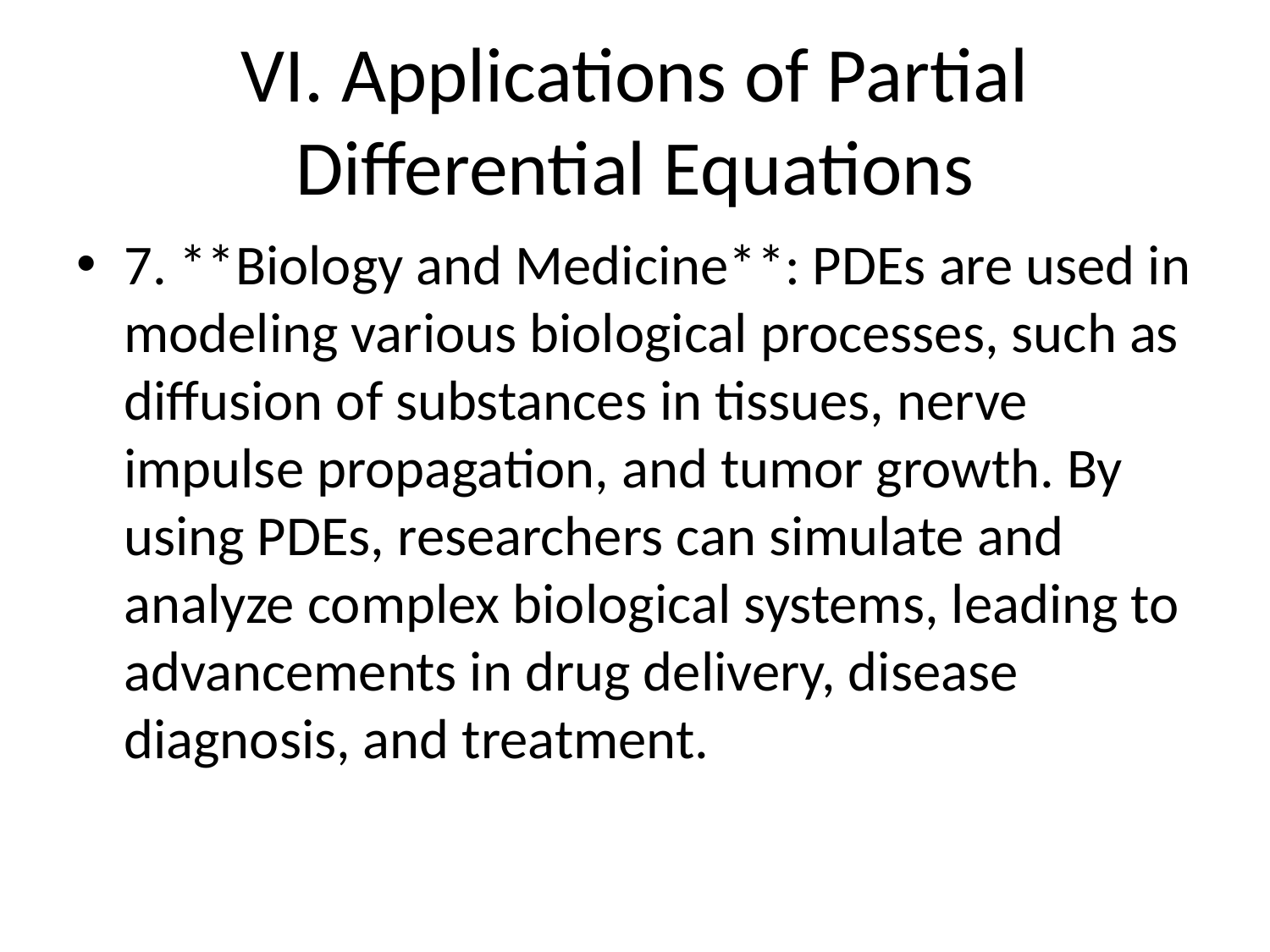

# VI. Applications of Partial Differential Equations
7. **Biology and Medicine**: PDEs are used in modeling various biological processes, such as diffusion of substances in tissues, nerve impulse propagation, and tumor growth. By using PDEs, researchers can simulate and analyze complex biological systems, leading to advancements in drug delivery, disease diagnosis, and treatment.